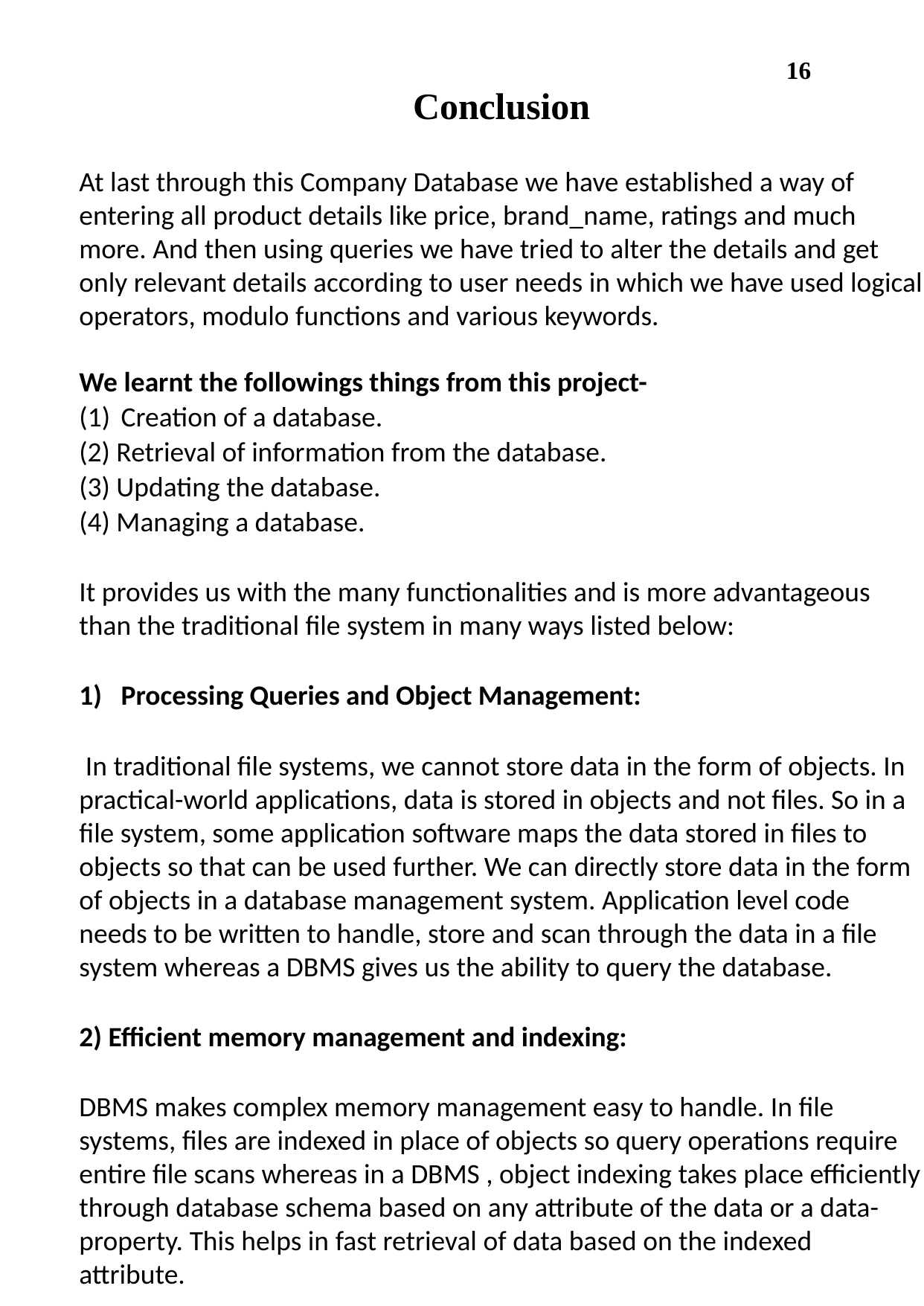

16
Conclusion

At last through this Company Database we have established a way of entering all product details like price, brand_name, ratings and much more. And then using queries we have tried to alter the details and get only relevant details according to user needs in which we have used logical operators, modulo functions and various keywords.

We learnt the followings things from this project-
Creation of a database.
(2) Retrieval of information from the database.
(3) Updating the database.
(4) Managing a database.

It provides us with the many functionalities and is more advantageous than the traditional file system in many ways listed below:

Processing Queries and Object Management:

 In traditional file systems, we cannot store data in the form of objects. In practical-world applications, data is stored in objects and not files. So in a file system, some application software maps the data stored in files to objects so that can be used further. We can directly store data in the form of objects in a database management system. Application level code needs to be written to handle, store and scan through the data in a file system whereas a DBMS gives us the ability to query the database.

2) Efficient memory management and indexing:

DBMS makes complex memory management easy to handle. In file systems, files are indexed in place of objects so query operations require entire file scans whereas in a DBMS , object indexing takes place efficiently through database schema based on any attribute of the data or a data-property. This helps in fast retrieval of data based on the indexed attribute.